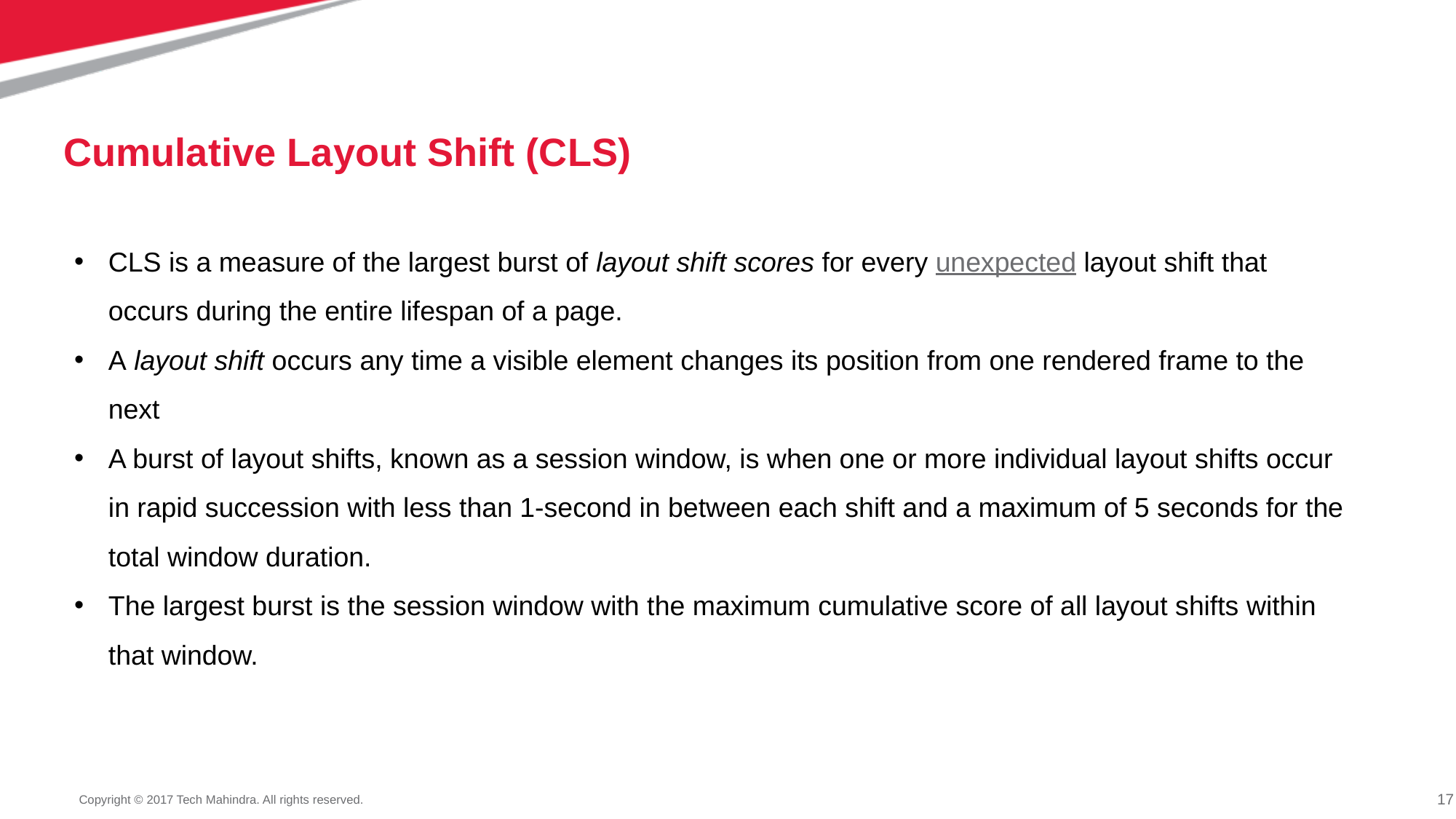

# Cumulative Layout Shift (CLS)
CLS is a measure of the largest burst of layout shift scores for every unexpected layout shift that occurs during the entire lifespan of a page.
A layout shift occurs any time a visible element changes its position from one rendered frame to the next
A burst of layout shifts, known as a session window, is when one or more individual layout shifts occur in rapid succession with less than 1-second in between each shift and a maximum of 5 seconds for the total window duration.
The largest burst is the session window with the maximum cumulative score of all layout shifts within that window.